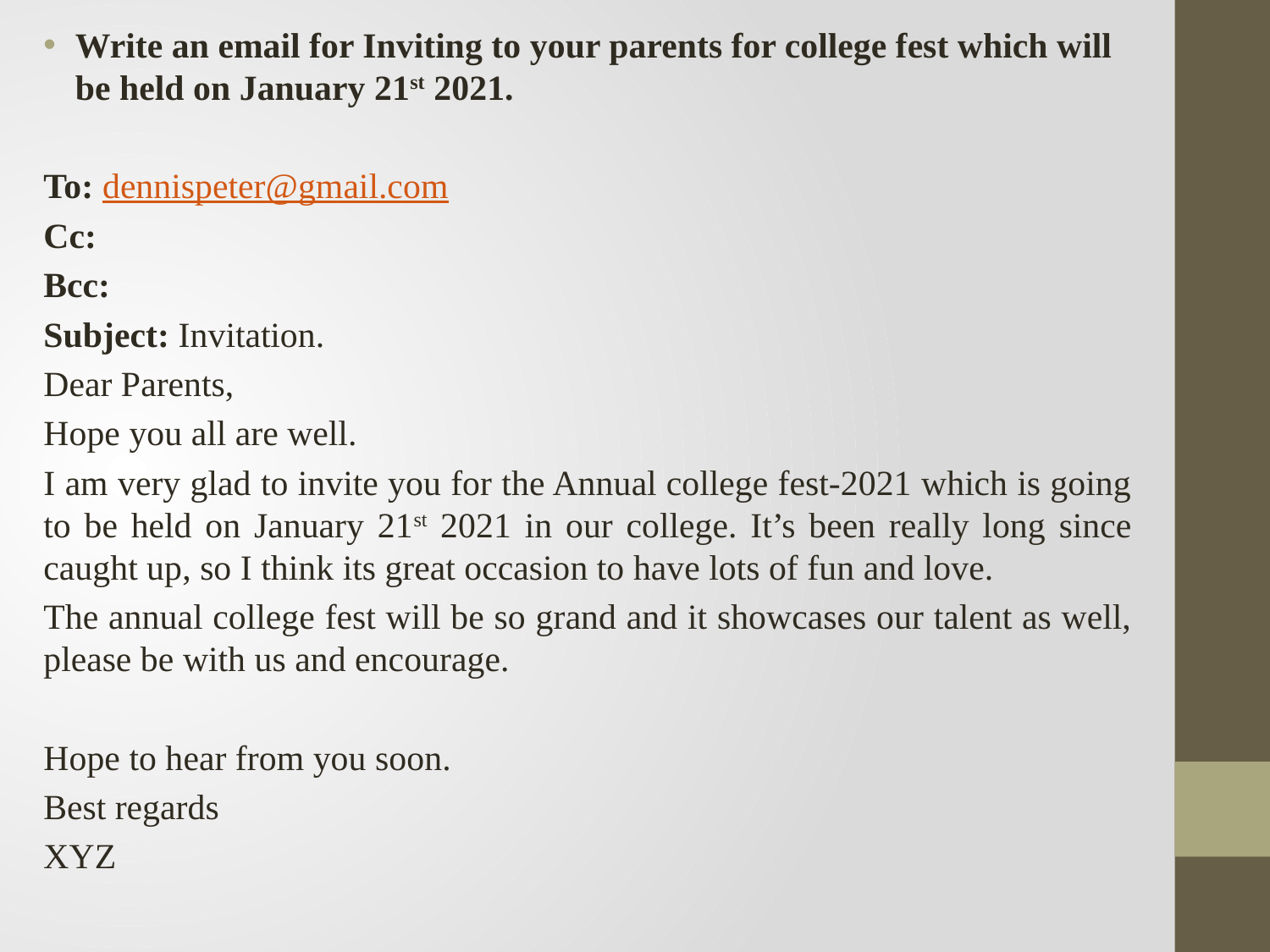

Write an email for Inviting to your parents for college fest which will be held on January 21st 2021.

To: dennispeter@gmail.com
Cc:
Bcc:
Subject: Invitation.
Dear Parents,
Hope you all are well.
I am very glad to invite you for the Annual college fest-2021 which is going to be held on January 21st 2021 in our college. It’s been really long since caught up, so I think its great occasion to have lots of fun and love.
The annual college fest will be so grand and it showcases our talent as well, please be with us and encourage.

Hope to hear from you soon.
Best regards
XYZ